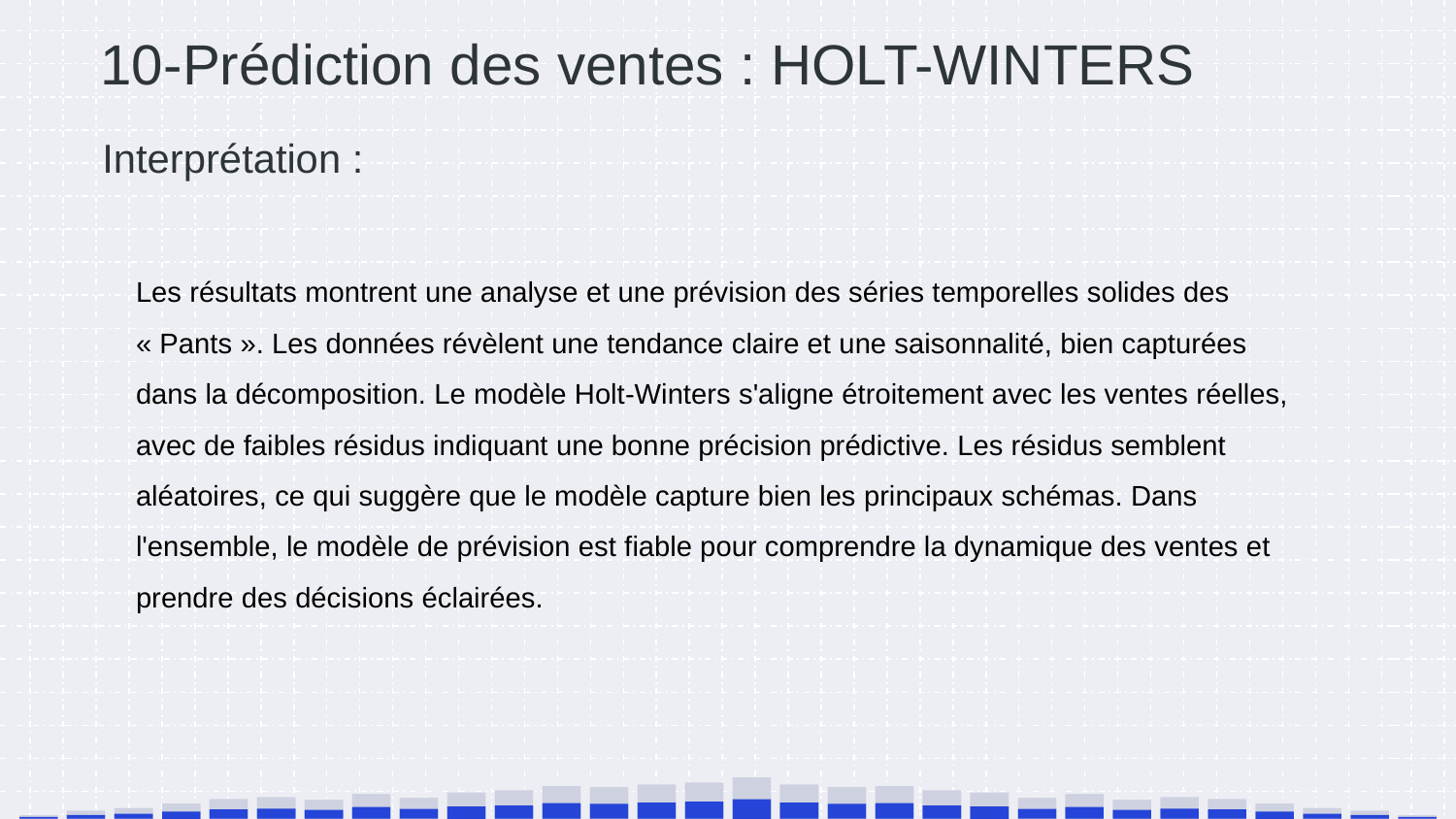

# 10-Prédiction des ventes : HOLT-WINTERS
 Interprétation :
Les résultats montrent une analyse et une prévision des séries temporelles solides des « Pants ». Les données révèlent une tendance claire et une saisonnalité, bien capturées dans la décomposition. Le modèle Holt-Winters s'aligne étroitement avec les ventes réelles, avec de faibles résidus indiquant une bonne précision prédictive. Les résidus semblent aléatoires, ce qui suggère que le modèle capture bien les principaux schémas. Dans l'ensemble, le modèle de prévision est fiable pour comprendre la dynamique des ventes et prendre des décisions éclairées.